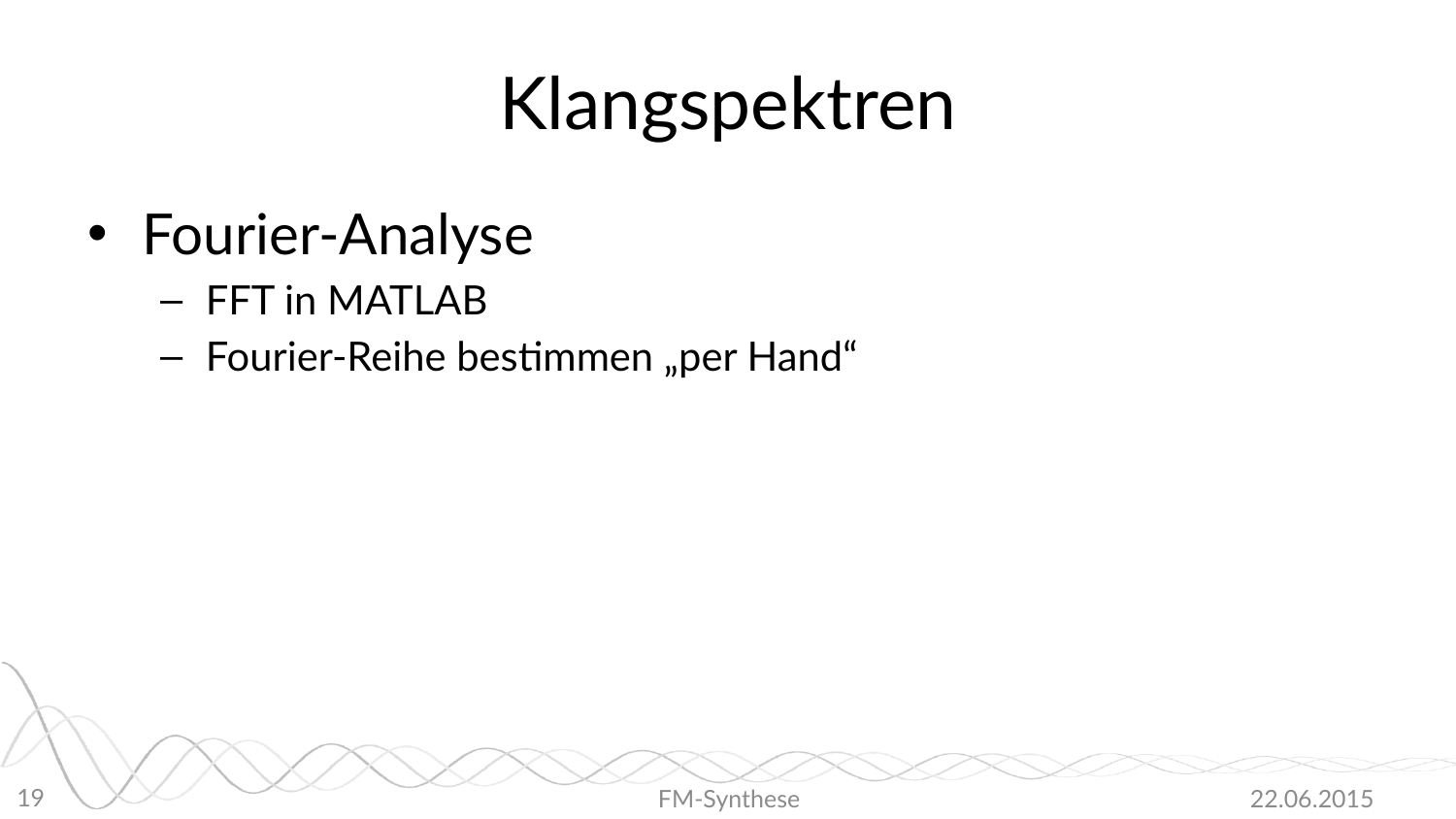

# Klangspektren
Fourier-Analyse
FFT in MATLAB
Fourier-Reihe bestimmen „per Hand“
19
FM-Synthese
22.06.2015